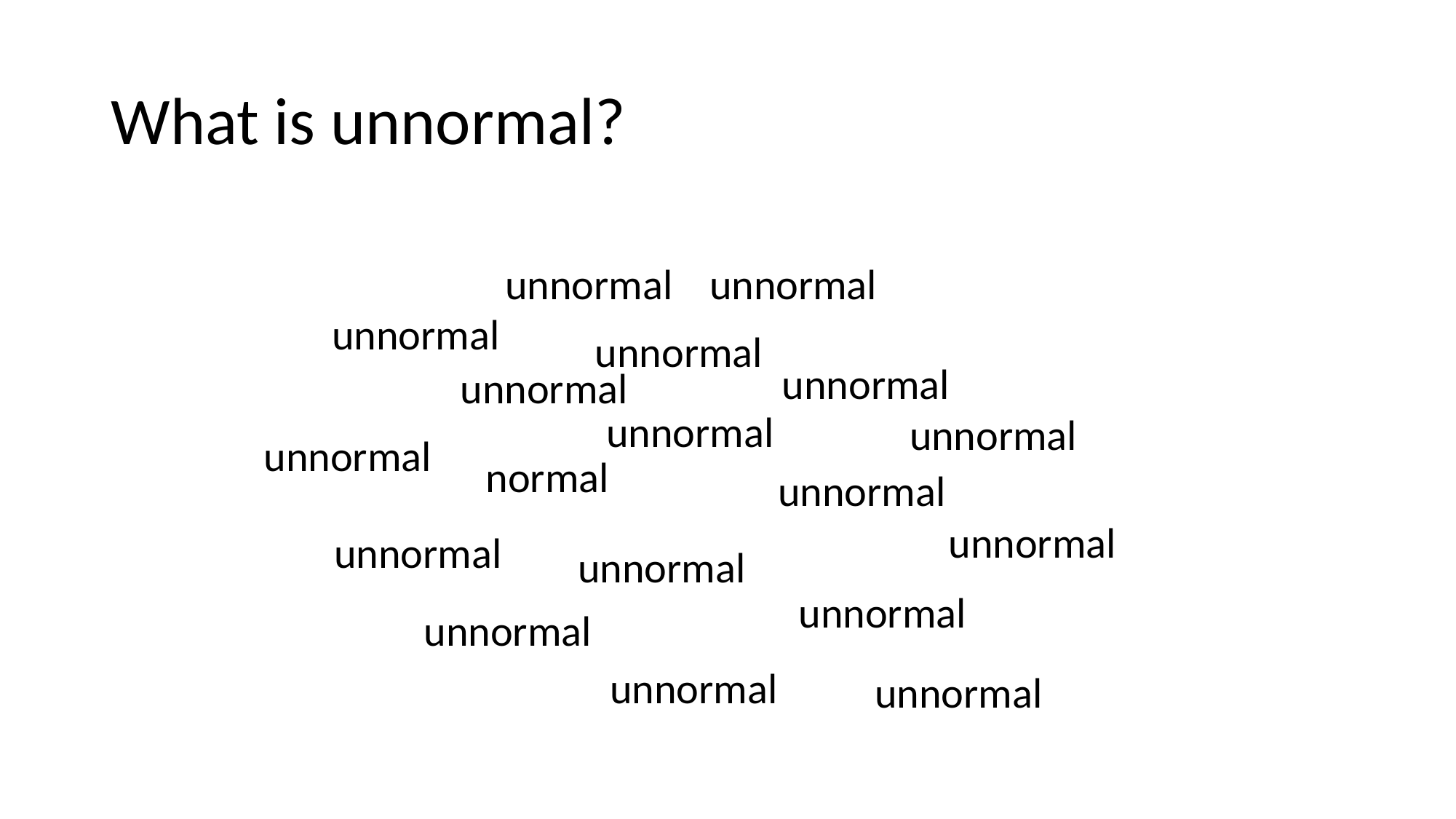

# What is unnormal?
unnormal
unnormal
unnormal
unnormal
unnormal
unnormal
unnormal
unnormal
unnormal
normal
unnormal
unnormal
unnormal
unnormal
unnormal
unnormal
unnormal
unnormal